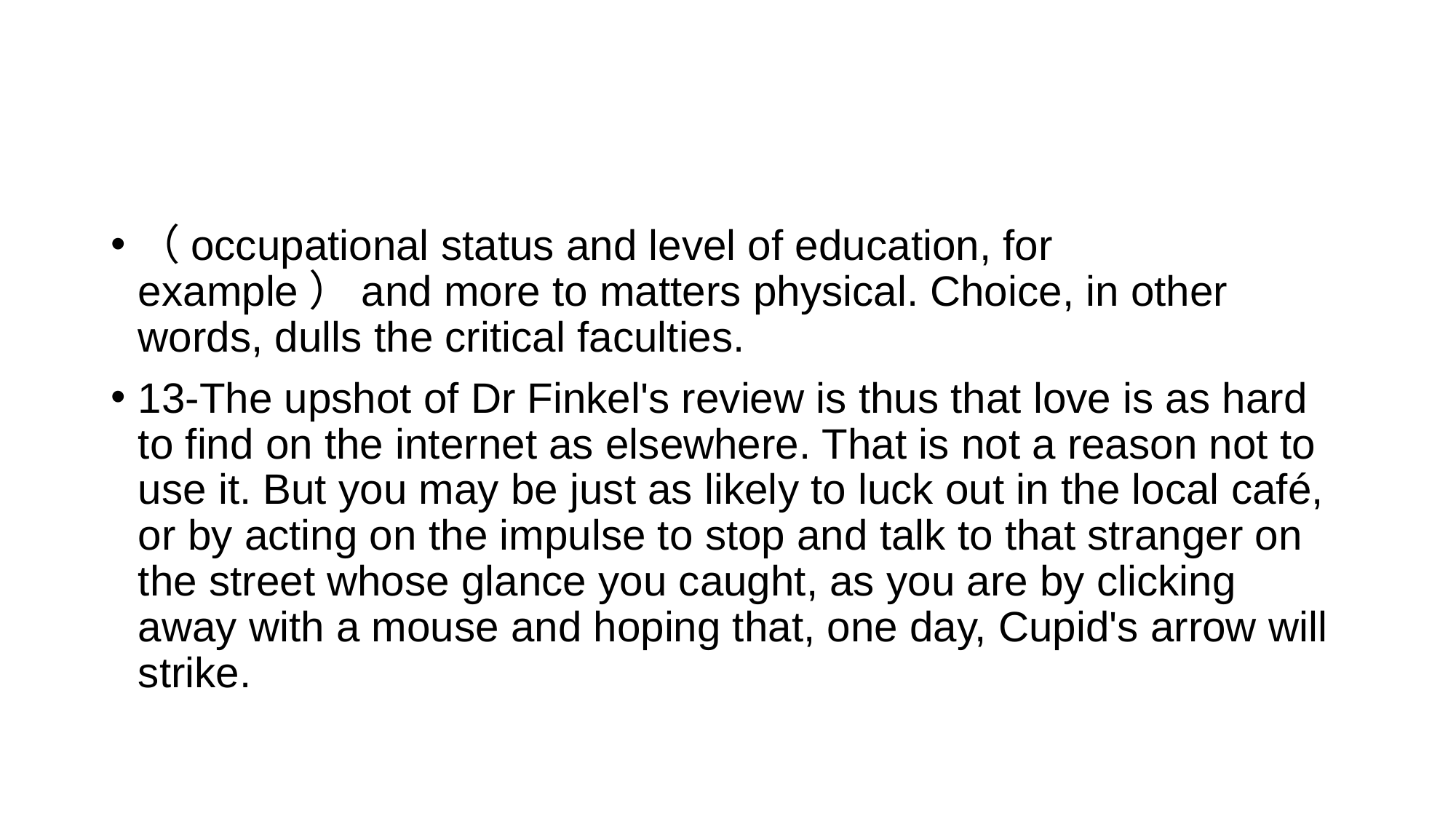

#
（occupational status and level of education, for example）and more to matters physical. Choice, in other words, dulls the critical faculties.
13-The upshot of Dr Finkel's review is thus that love is as hard to find on the internet as elsewhere. That is not a reason not to use it. But you may be just as likely to luck out in the local café, or by acting on the impulse to stop and talk to that stranger on the street whose glance you caught, as you are by clicking away with a mouse and hoping that, one day, Cupid's arrow will strike.